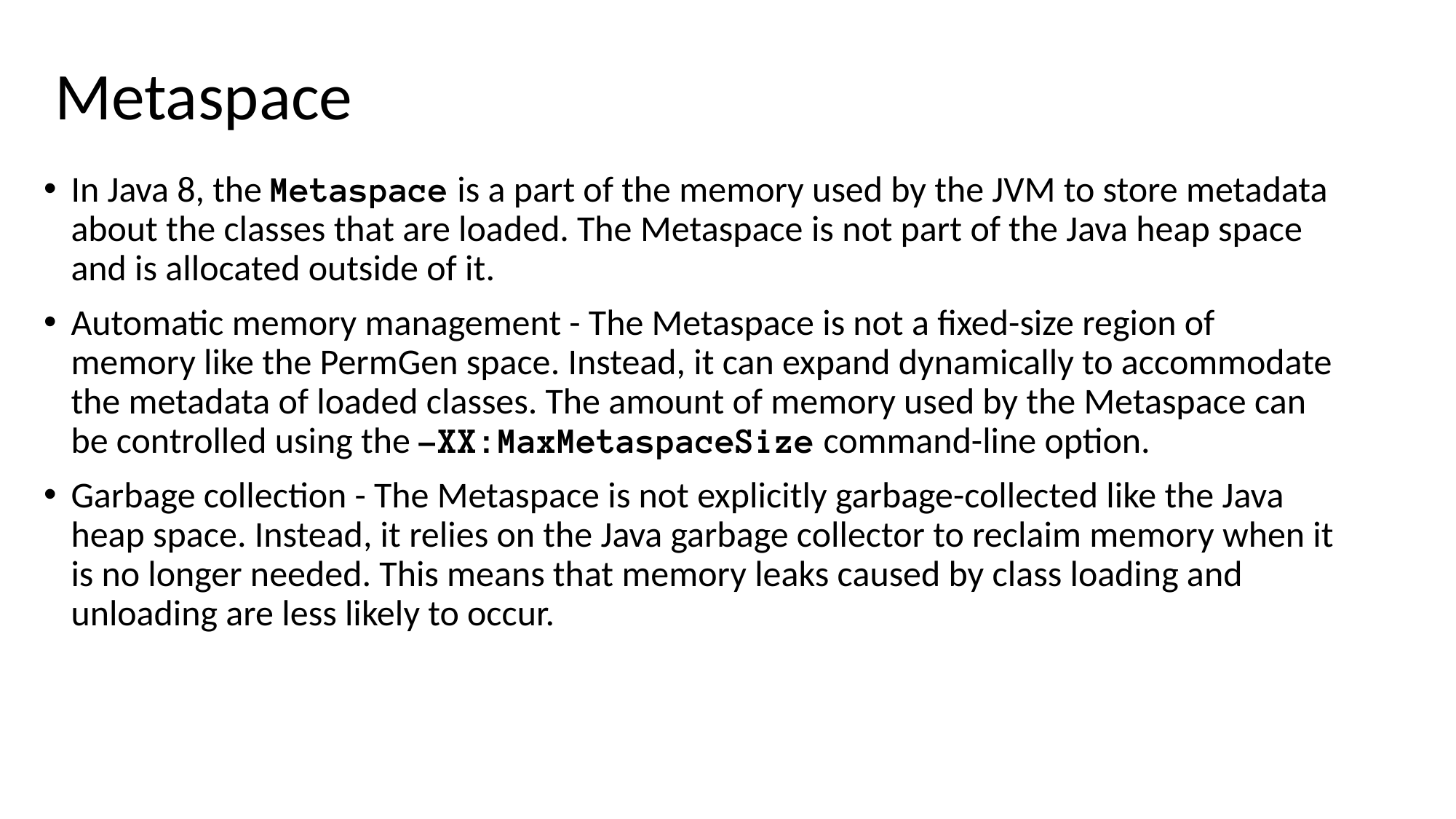

# Metaspace
In Java 8, the Metaspace is a part of the memory used by the JVM to store metadata about the classes that are loaded. The Metaspace is not part of the Java heap space and is allocated outside of it.
Automatic memory management - The Metaspace is not a fixed-size region of memory like the PermGen space. Instead, it can expand dynamically to accommodate the metadata of loaded classes. The amount of memory used by the Metaspace can be controlled using the -XX:MaxMetaspaceSize command-line option.
Garbage collection - The Metaspace is not explicitly garbage-collected like the Java heap space. Instead, it relies on the Java garbage collector to reclaim memory when it is no longer needed. This means that memory leaks caused by class loading and unloading are less likely to occur.